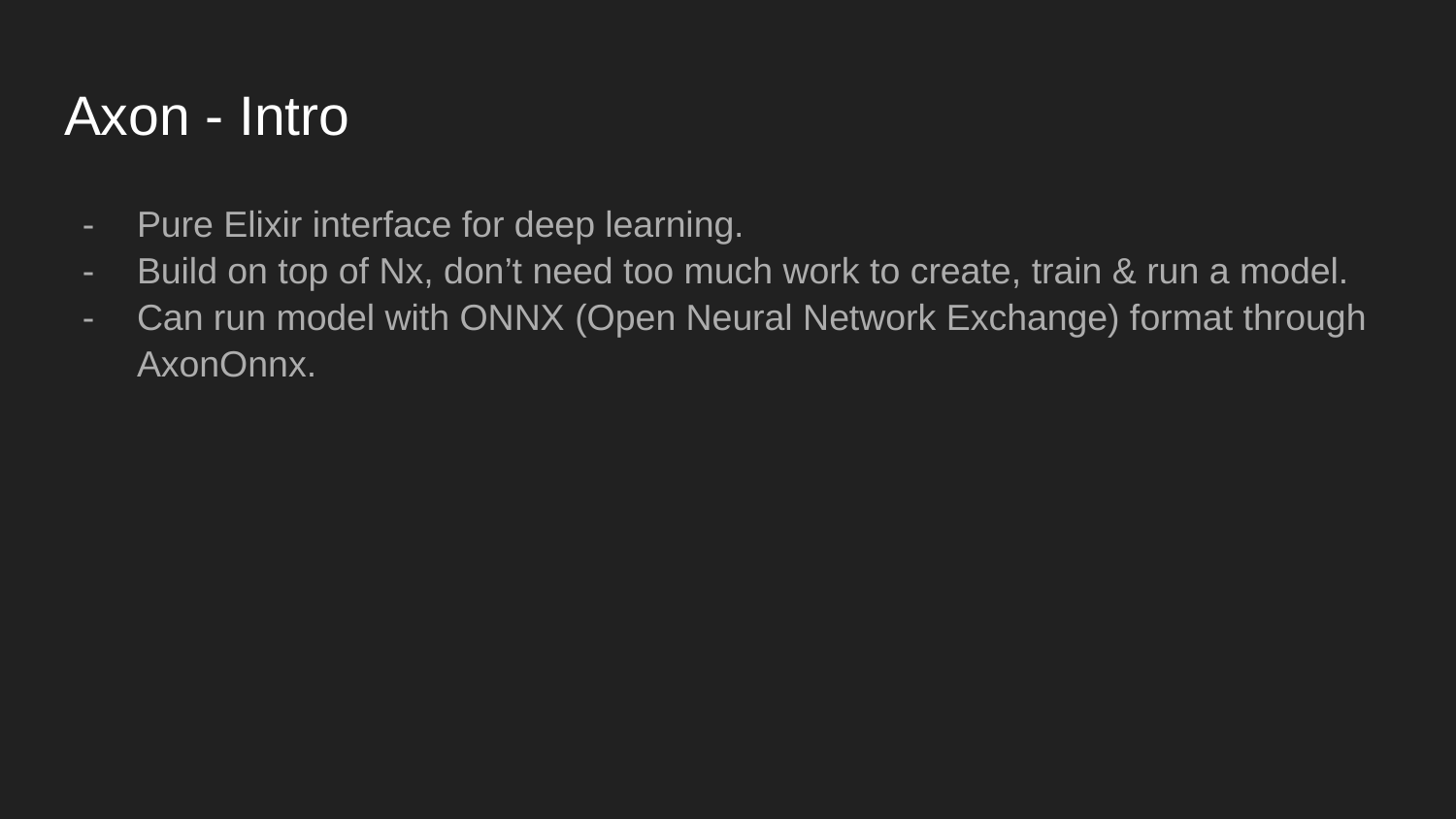

# Axon - Intro
Pure Elixir interface for deep learning.
Build on top of Nx, don’t need too much work to create, train & run a model.
Can run model with ONNX (Open Neural Network Exchange) format through AxonOnnx.